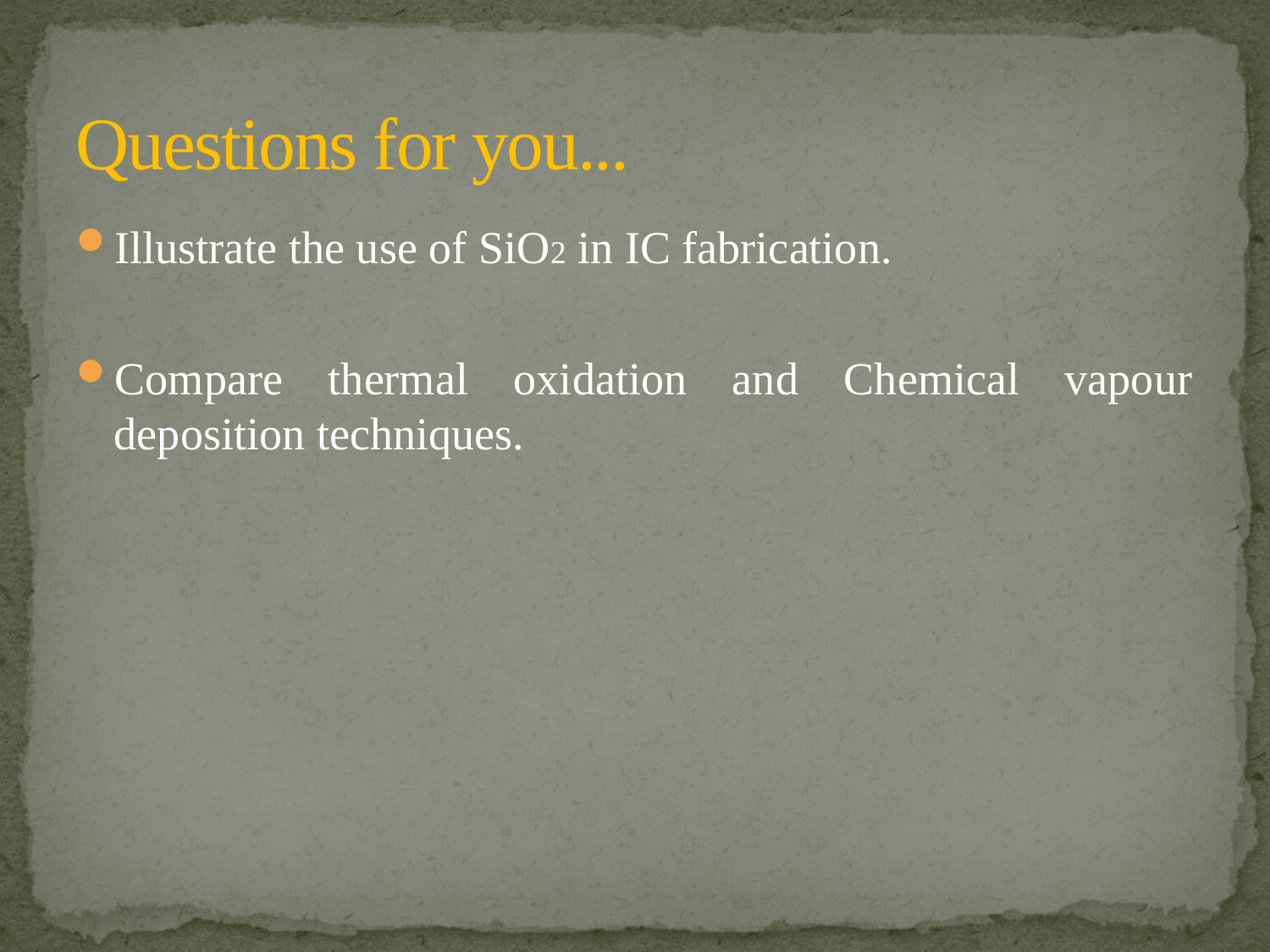

# Questions for you...
Illustrate the use of SiO2 in IC fabrication.

Compare thermal oxidation and Chemical vapour deposition techniques.